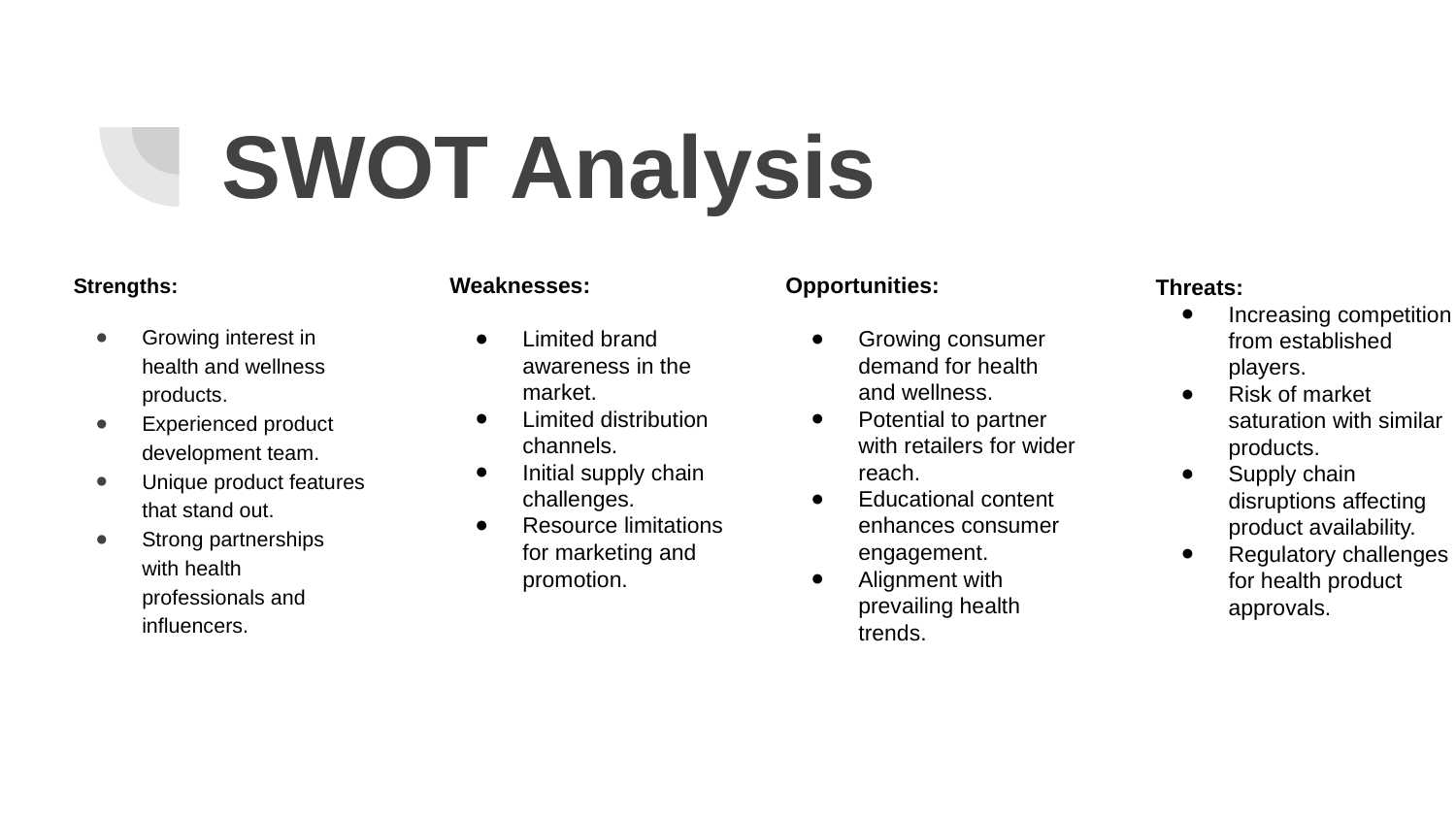

# SWOT Analysis
Strengths:
Growing interest in health and wellness products.
Experienced product development team.
Unique product features that stand out.
Strong partnerships with health professionals and influencers.
Weaknesses:

Limited brand awareness in the market.
Limited distribution channels.
Initial supply chain challenges.
Resource limitations for marketing and promotion.
Opportunities:

Growing consumer demand for health and wellness.
Potential to partner with retailers for wider reach.
Educational content enhances consumer engagement.
Alignment with prevailing health trends.
Threats:
Increasing competition from established players.
Risk of market saturation with similar products.
Supply chain disruptions affecting product availability.
Regulatory challenges for health product approvals.